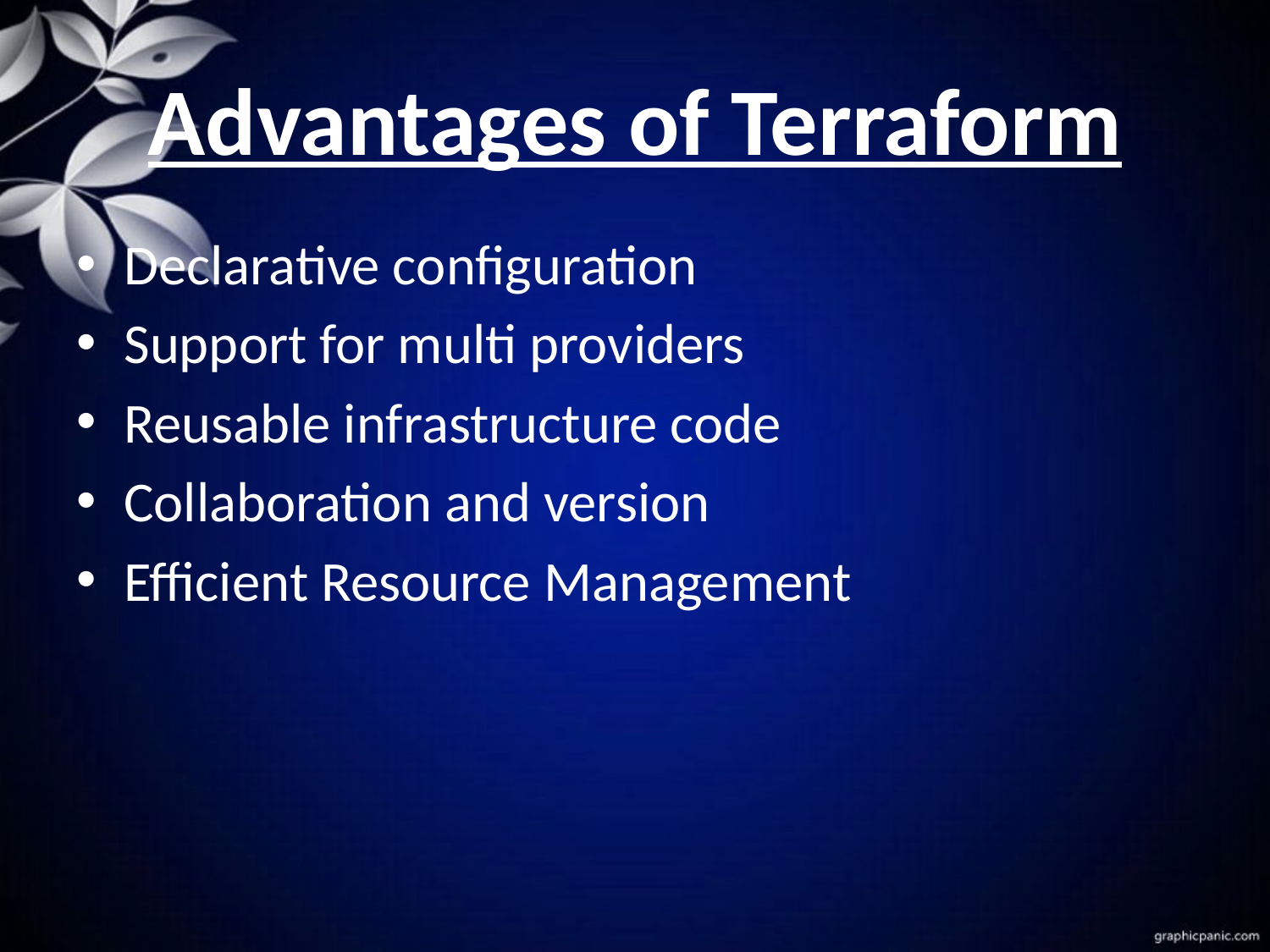

# Advantages of Terraform
Declarative configuration
Support for multi providers
Reusable infrastructure code
Collaboration and version
Efficient Resource Management